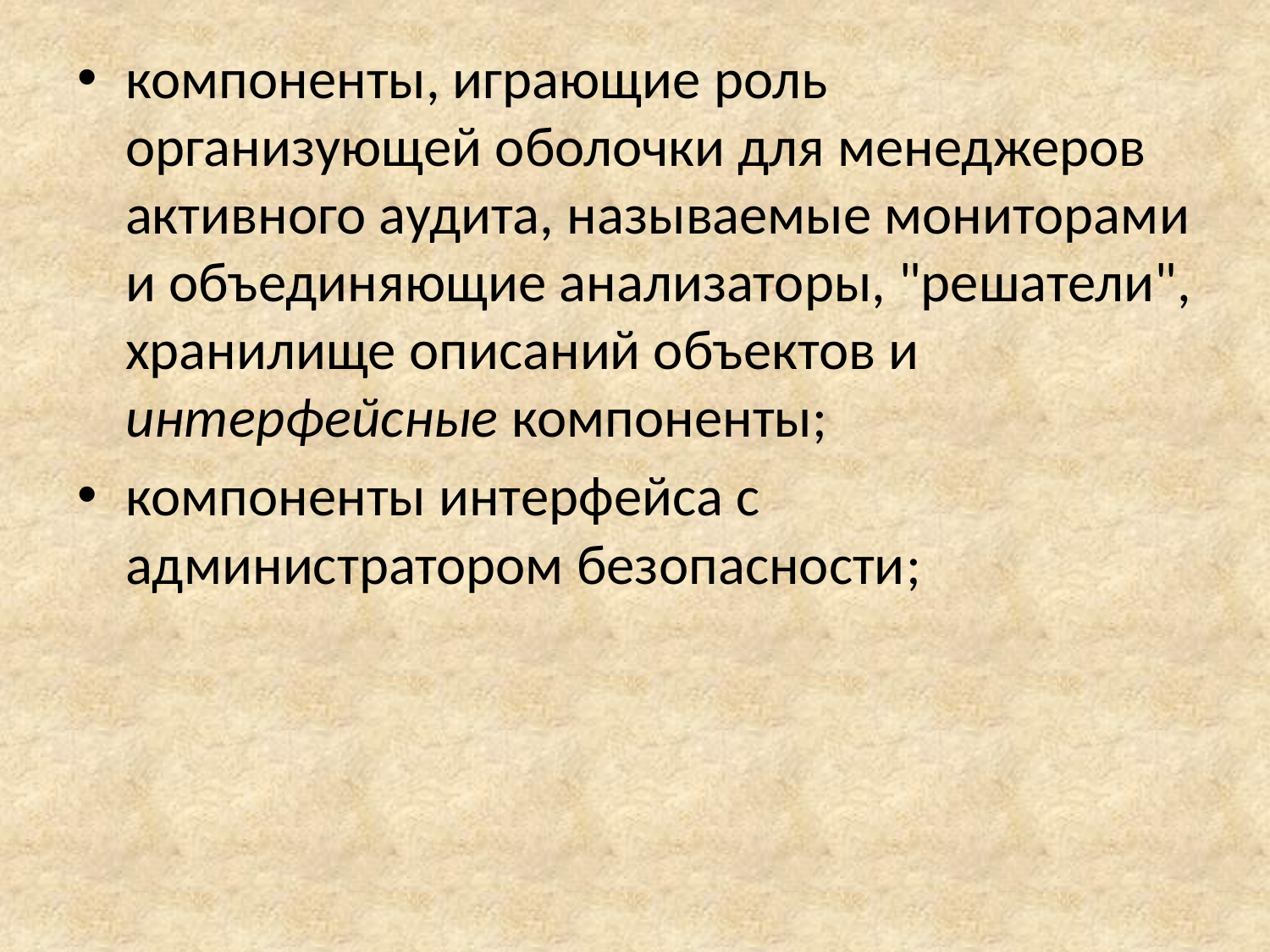

компоненты, играющие роль организующей оболочки для менеджеров активного аудита, называемые мониторами и объединяющие анализаторы, "решатели", хранилище описаний объектов и интерфейсные компоненты;
компоненты интерфейса с администратором безопасности;